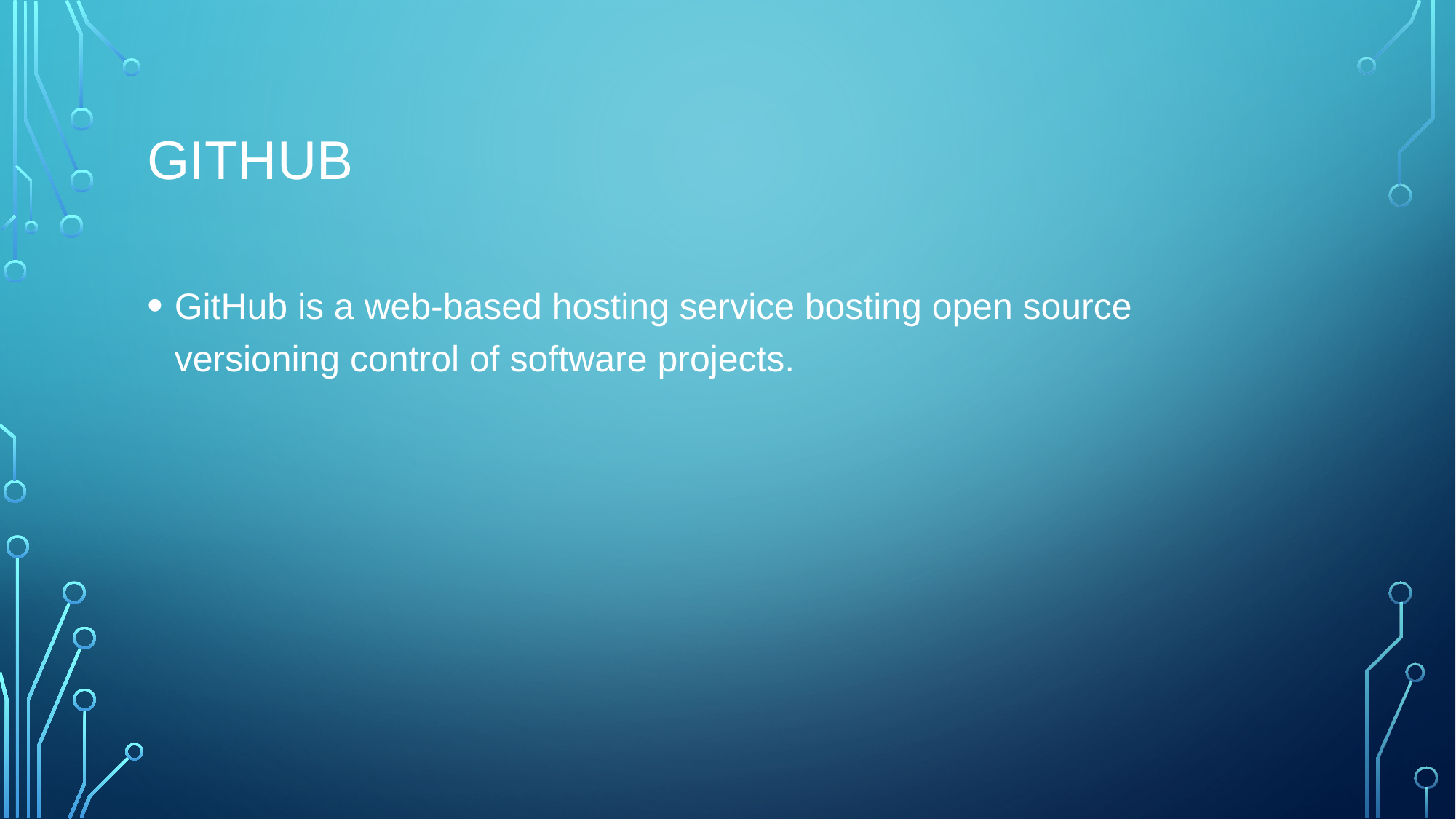

# GitHub
GitHub is a web-based hosting service bosting open source versioning control of software projects.